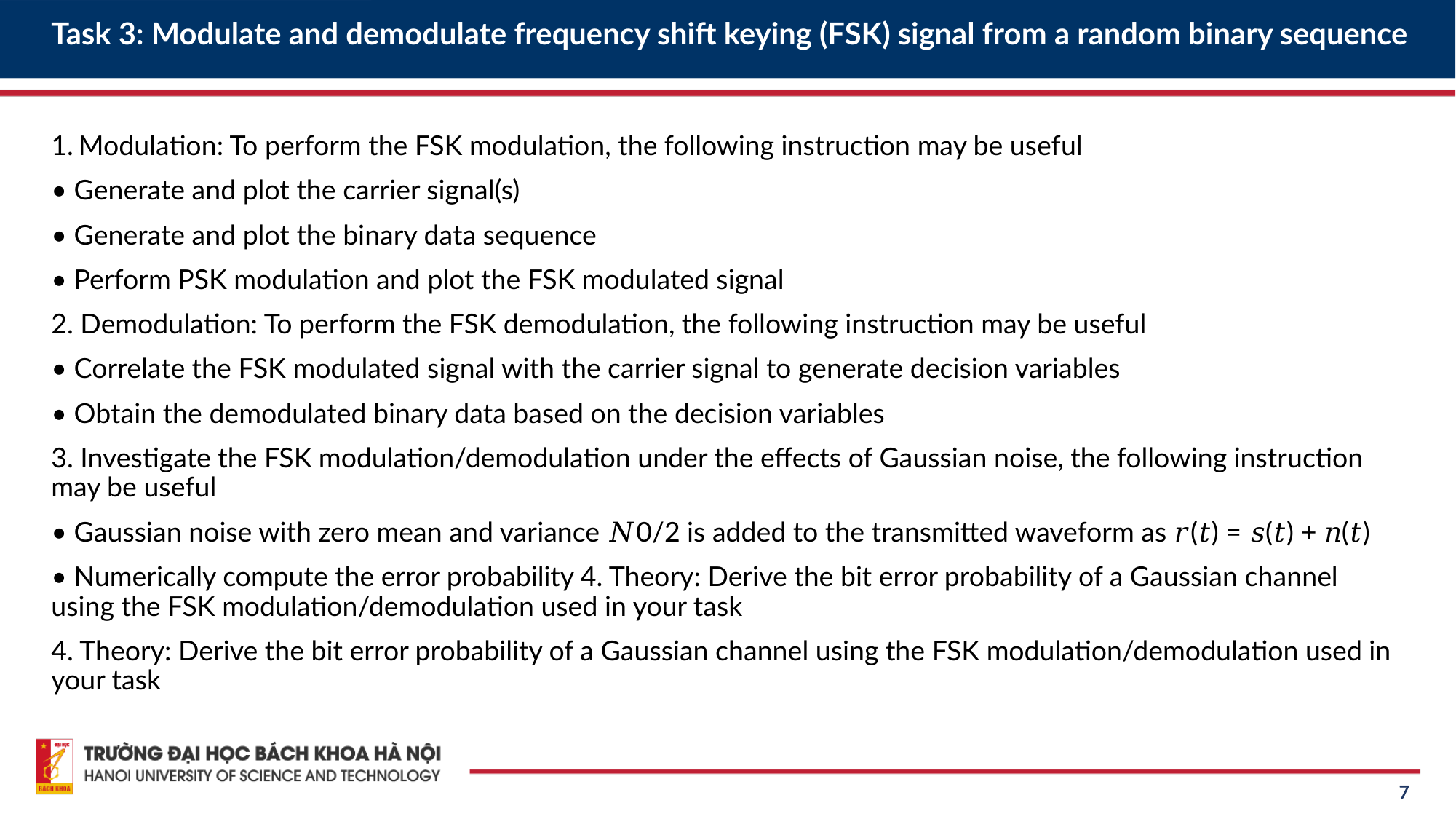

# Task 3: Modulate and demodulate frequency shift keying (FSK) signal from a random binary sequence
Modulation: To perform the FSK modulation, the following instruction may be useful
• Generate and plot the carrier signal(s)
• Generate and plot the binary data sequence
• Perform PSK modulation and plot the FSK modulated signal
2. Demodulation: To perform the FSK demodulation, the following instruction may be useful
• Correlate the FSK modulated signal with the carrier signal to generate decision variables
• Obtain the demodulated binary data based on the decision variables
3. Investigate the FSK modulation/demodulation under the effects of Gaussian noise, the following instruction may be useful
• Gaussian noise with zero mean and variance 𝑁0/2 is added to the transmitted waveform as 𝑟(𝑡) = 𝑠(𝑡) + 𝑛(𝑡)
• Numerically compute the error probability 4. Theory: Derive the bit error probability of a Gaussian channel using the FSK modulation/demodulation used in your task
4. Theory: Derive the bit error probability of a Gaussian channel using the FSK modulation/demodulation used in your task
7